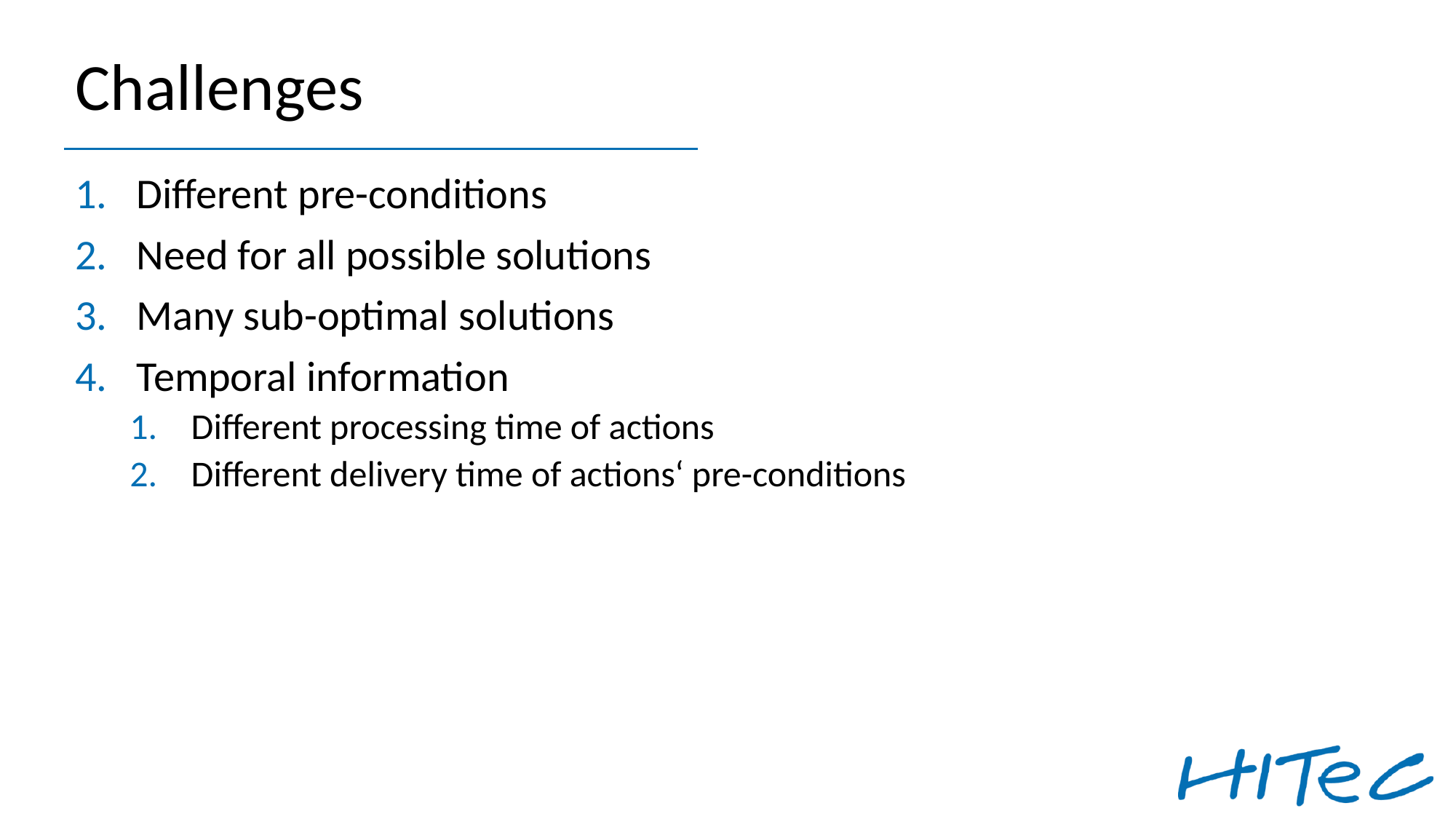

# Challenges
Different pre-conditions
Need for all possible solutions
Many sub-optimal solutions
Temporal information
Different processing time of actions
Different delivery time of actions‘ pre-conditions